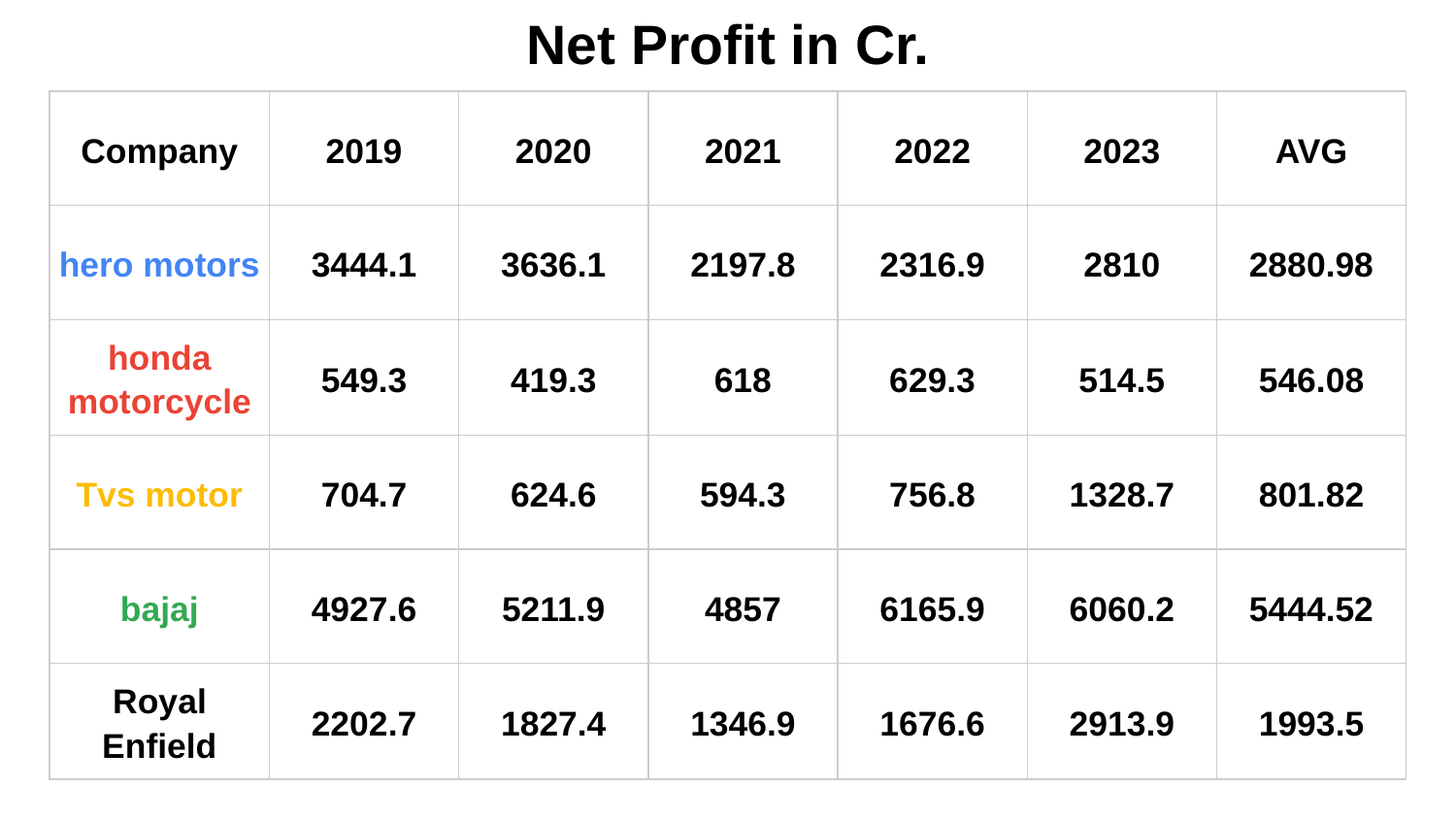

# Net Profit in Cr.
| Company | 2019 | 2020 | 2021 | 2022 | 2023 | AVG |
| --- | --- | --- | --- | --- | --- | --- |
| hero motors | 3444.1 | 3636.1 | 2197.8 | 2316.9 | 2810 | 2880.98 |
| honda motorcycle | 549.3 | 419.3 | 618 | 629.3 | 514.5 | 546.08 |
| Tvs motor | 704.7 | 624.6 | 594.3 | 756.8 | 1328.7 | 801.82 |
| bajaj | 4927.6 | 5211.9 | 4857 | 6165.9 | 6060.2 | 5444.52 |
| Royal Enfield | 2202.7 | 1827.4 | 1346.9 | 1676.6 | 2913.9 | 1993.5 |